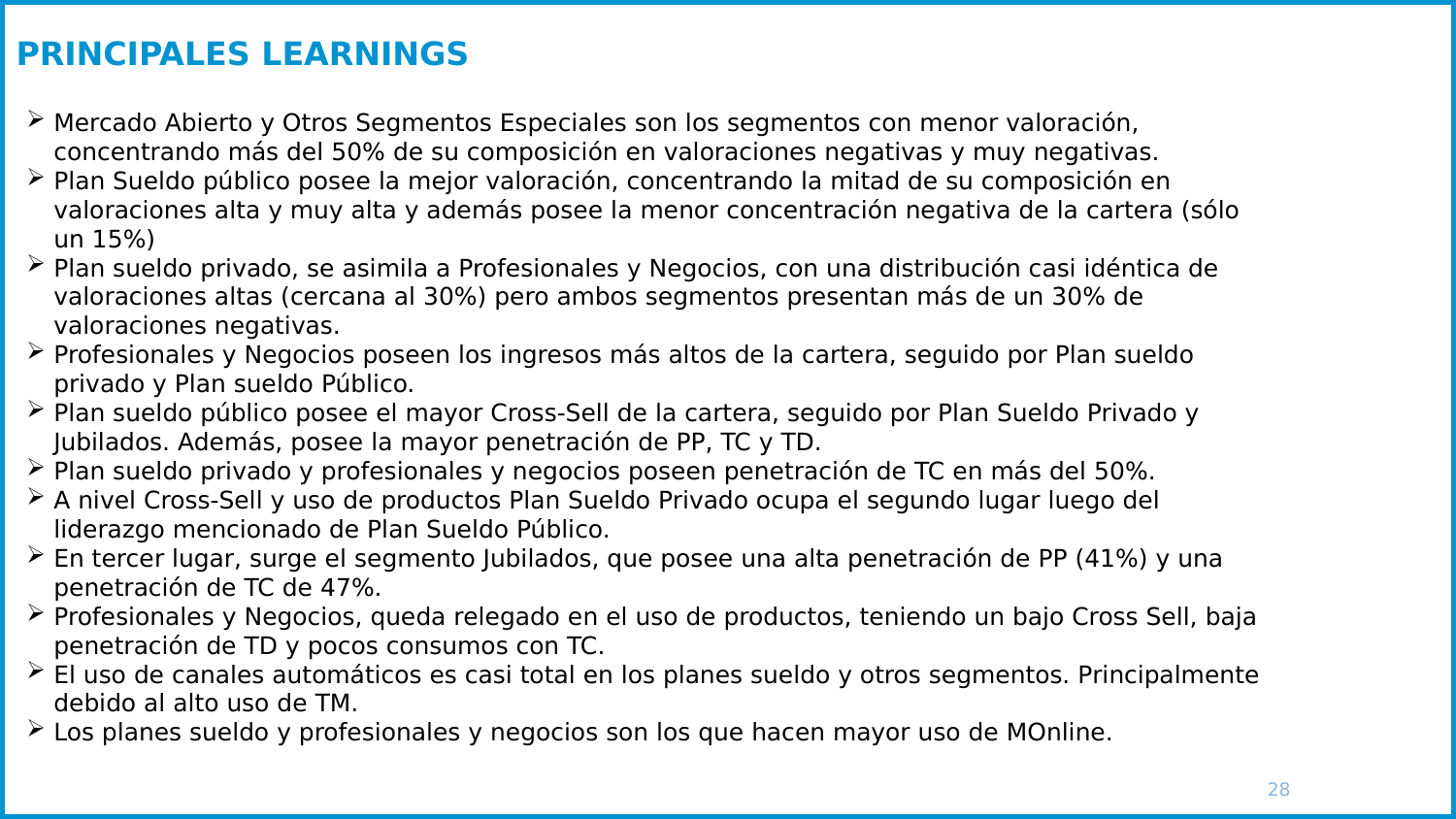

# PRINCIPALES LEARNINGS
Mercado Abierto y Otros Segmentos Especiales son los segmentos con menor valoración, concentrando más del 50% de su composición en valoraciones negativas y muy negativas.
Plan Sueldo público posee la mejor valoración, concentrando la mitad de su composición en valoraciones alta y muy alta y además posee la menor concentración negativa de la cartera (sólo un 15%)
Plan sueldo privado, se asimila a Profesionales y Negocios, con una distribución casi idéntica de valoraciones altas (cercana al 30%) pero ambos segmentos presentan más de un 30% de valoraciones negativas.
Profesionales y Negocios poseen los ingresos más altos de la cartera, seguido por Plan sueldo privado y Plan sueldo Público.
Plan sueldo público posee el mayor Cross-Sell de la cartera, seguido por Plan Sueldo Privado y Jubilados. Además, posee la mayor penetración de PP, TC y TD.
Plan sueldo privado y profesionales y negocios poseen penetración de TC en más del 50%.
A nivel Cross-Sell y uso de productos Plan Sueldo Privado ocupa el segundo lugar luego del liderazgo mencionado de Plan Sueldo Público.
En tercer lugar, surge el segmento Jubilados, que posee una alta penetración de PP (41%) y una penetración de TC de 47%.
Profesionales y Negocios, queda relegado en el uso de productos, teniendo un bajo Cross Sell, baja penetración de TD y pocos consumos con TC.
El uso de canales automáticos es casi total en los planes sueldo y otros segmentos. Principalmente debido al alto uso de TM.
Los planes sueldo y profesionales y negocios son los que hacen mayor uso de MOnline.
28